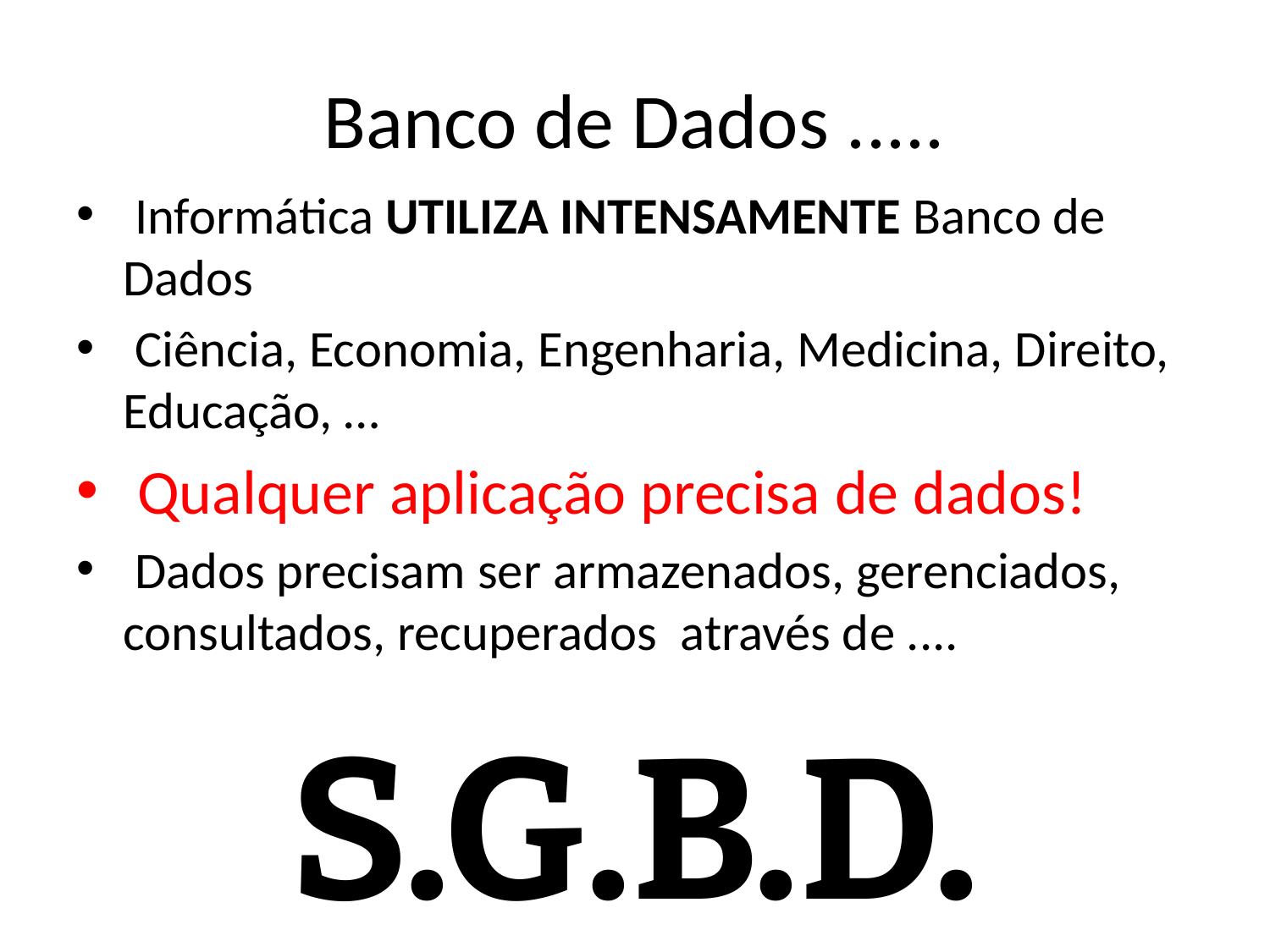

# Banco de Dados .....
 Informática UTILIZA INTENSAMENTE Banco de Dados
 Ciência, Economia, Engenharia, Medicina, Direito, Educação, …
 Qualquer aplicação precisa de dados!
 Dados precisam ser armazenados, gerenciados, consultados, recuperados  através de ....
S.G.B.D.